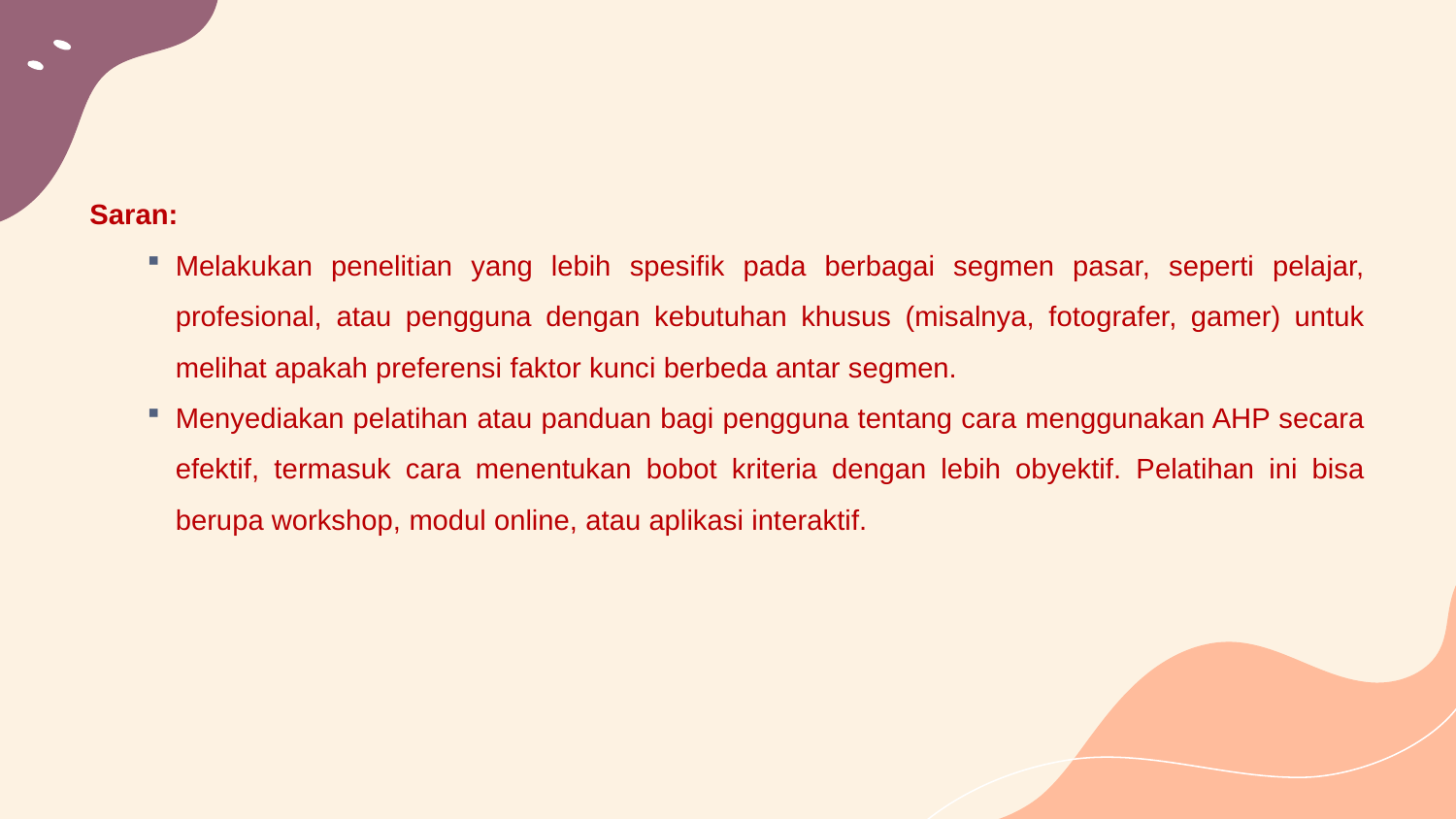

Saran:
Melakukan penelitian yang lebih spesifik pada berbagai segmen pasar, seperti pelajar, profesional, atau pengguna dengan kebutuhan khusus (misalnya, fotografer, gamer) untuk melihat apakah preferensi faktor kunci berbeda antar segmen.
Menyediakan pelatihan atau panduan bagi pengguna tentang cara menggunakan AHP secara efektif, termasuk cara menentukan bobot kriteria dengan lebih obyektif. Pelatihan ini bisa berupa workshop, modul online, atau aplikasi interaktif.